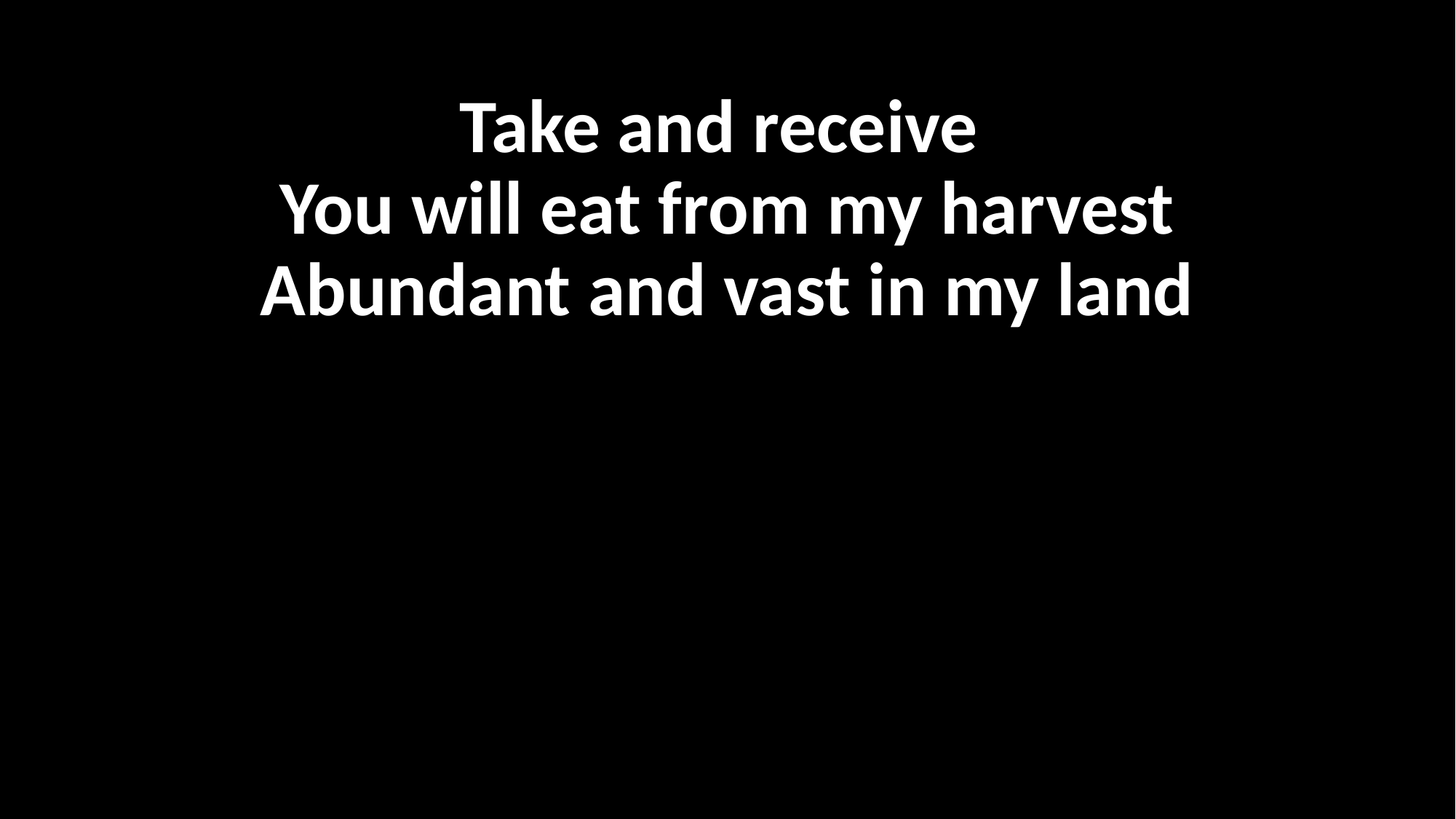

Take and receive
You will eat from my harvest
Abundant and vast in my land